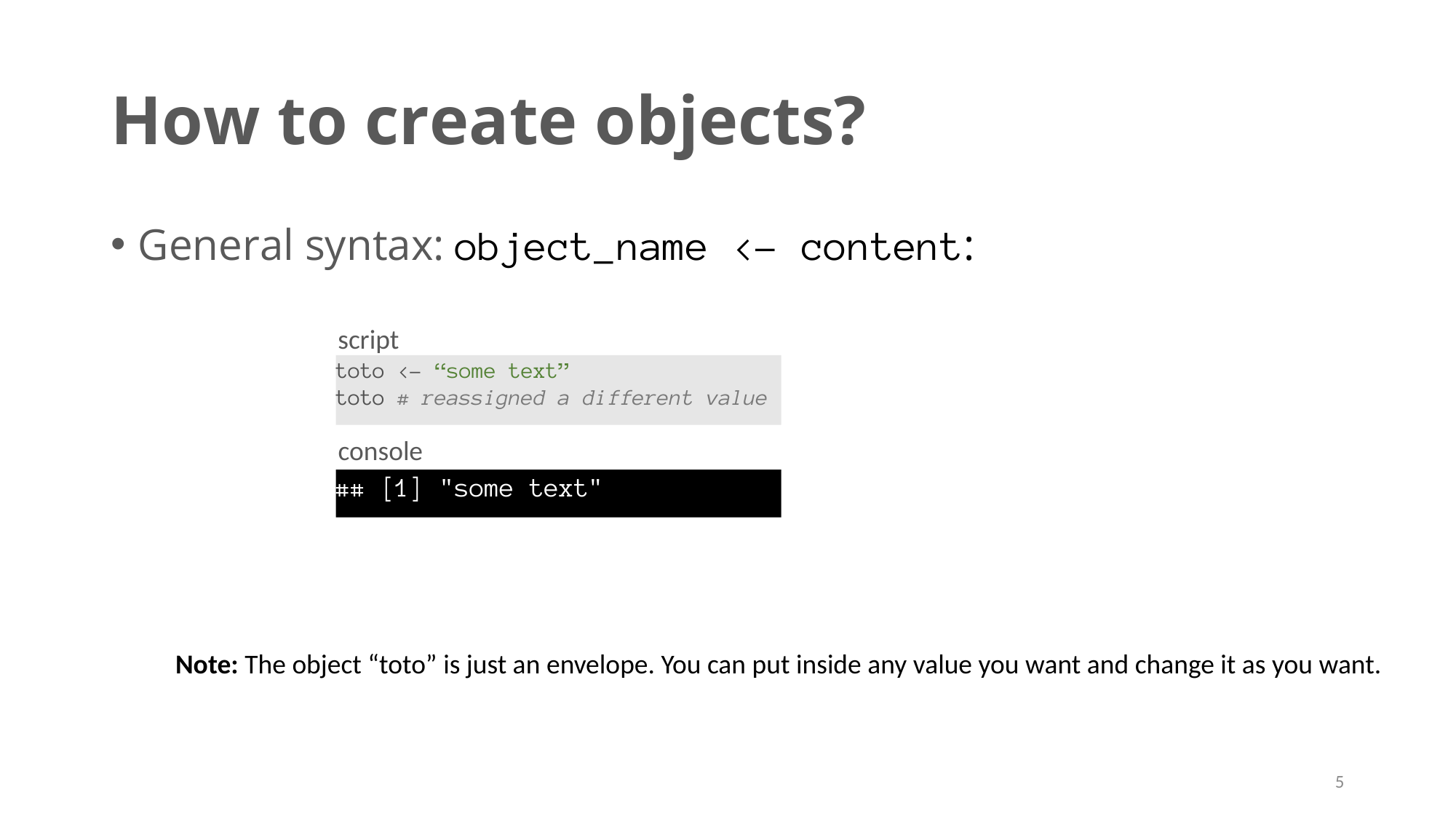

# How to create objects?
General syntax: object_name <- content:

script
toto <- “some text”
toto # reassigned a different value
console
## [1] "some text"
Note: The object “toto” is just an envelope. You can put inside any value you want and change it as you want.
5